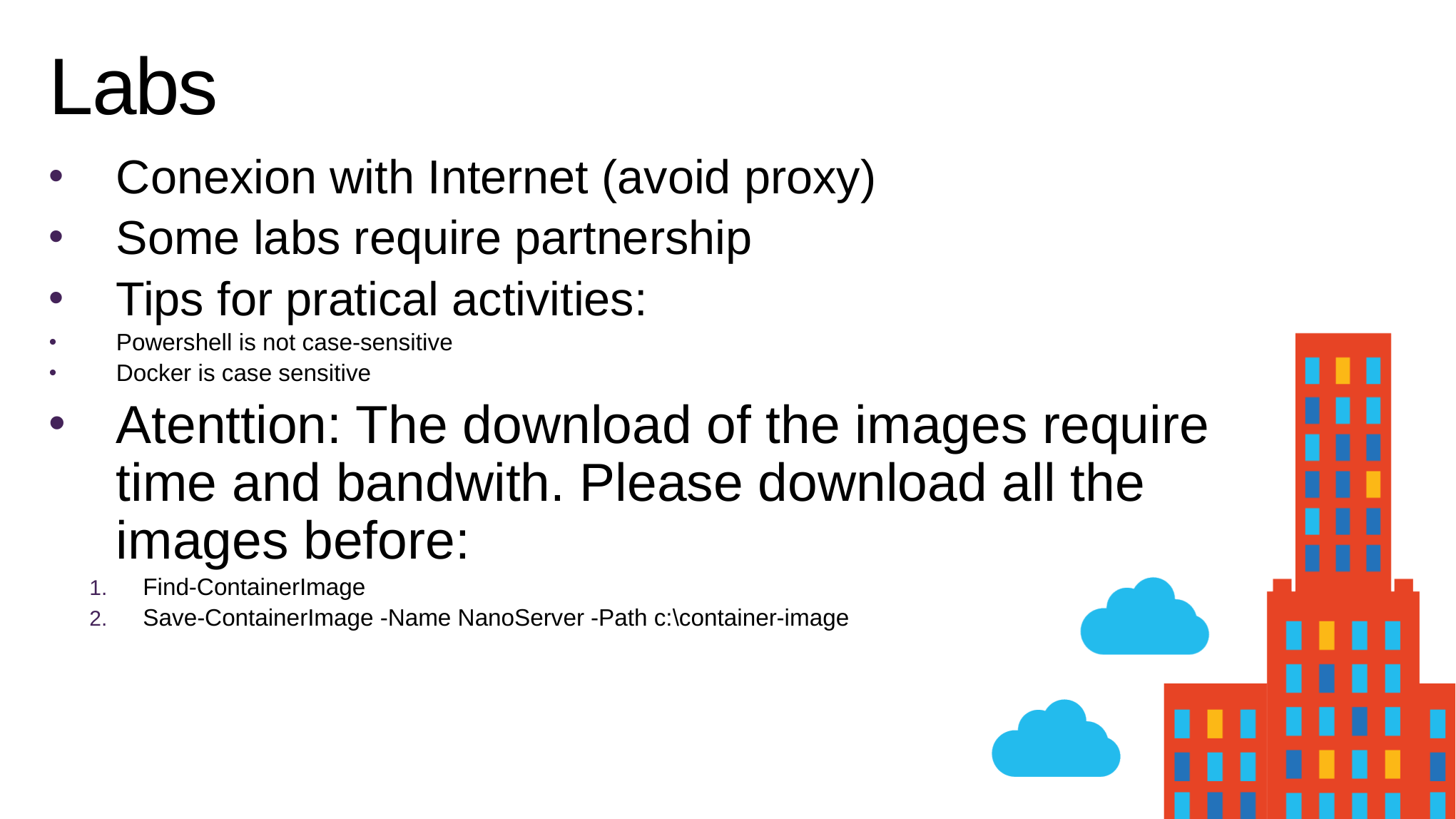

# Labs
Conexion with Internet (avoid proxy)
Some labs require partnership
Tips for pratical activities:
Powershell is not case-sensitive
Docker is case sensitive
Atenttion: The download of the images require time and bandwith. Please download all the images before:
Find-ContainerImage
Save-ContainerImage -Name NanoServer -Path c:\container-image